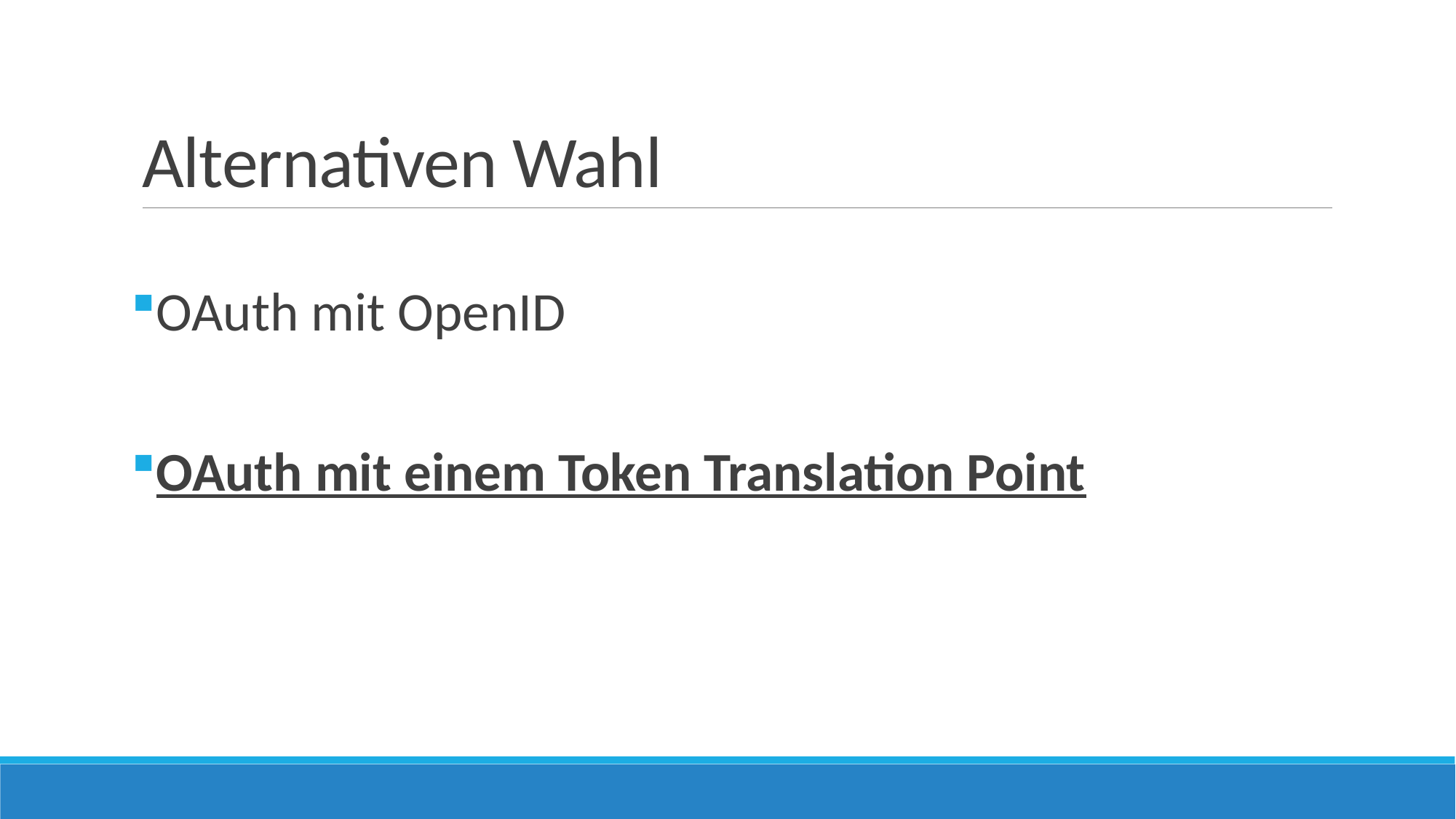

# Alternativen Wahl

OAuth mit OpenID

OAuth mit einem Token Translation Point